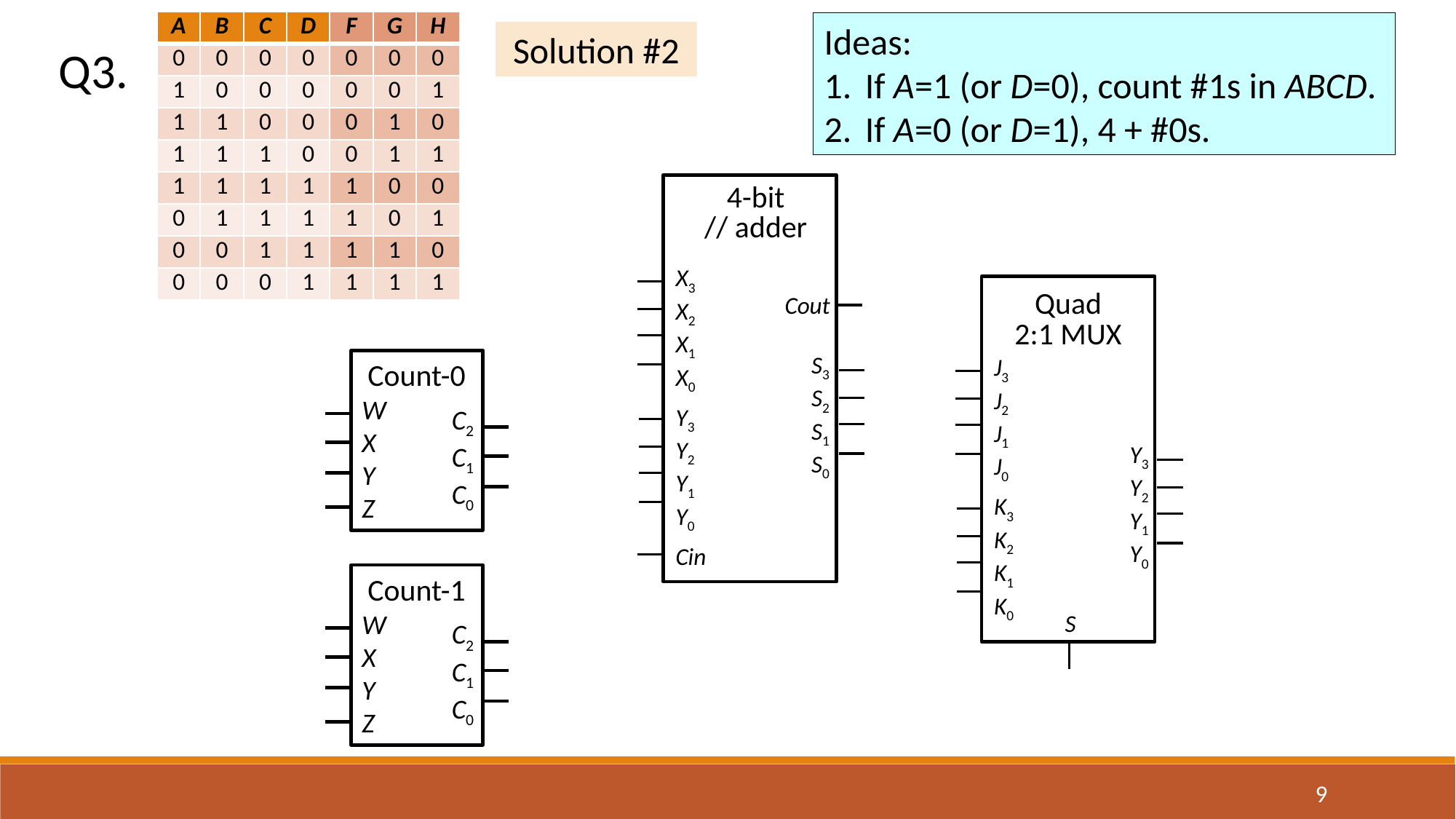

| A | B | C | D | F | G | H |
| --- | --- | --- | --- | --- | --- | --- |
| 0 | 0 | 0 | 0 | 0 | 0 | 0 |
| 1 | 0 | 0 | 0 | 0 | 0 | 1 |
| 1 | 1 | 0 | 0 | 0 | 1 | 0 |
| 1 | 1 | 1 | 0 | 0 | 1 | 1 |
| 1 | 1 | 1 | 1 | 1 | 0 | 0 |
| 0 | 1 | 1 | 1 | 1 | 0 | 1 |
| 0 | 0 | 1 | 1 | 1 | 1 | 0 |
| 0 | 0 | 0 | 1 | 1 | 1 | 1 |
Ideas:
If A=1 (or D=0), count #1s in ABCD.
If A=0 (or D=1), 4 + #0s.
Solution #2
Q3.
Cin
4-bit
// adder
X3
X2
X1
X0
Cout
Cin
S3
S2
S1
S0
Y3
Y2
Y1
Y0
Cin
Quad
2:1 MUX
J3
J2
J1
J0
S
Y3
Y2
Y1
Y0
K3
K2
K1
K0
Cin
W
X
Y
Z
C2
C1
C0
Count-0
Cin
W
X
Y
Z
C2
C1
C0
Count-1
9